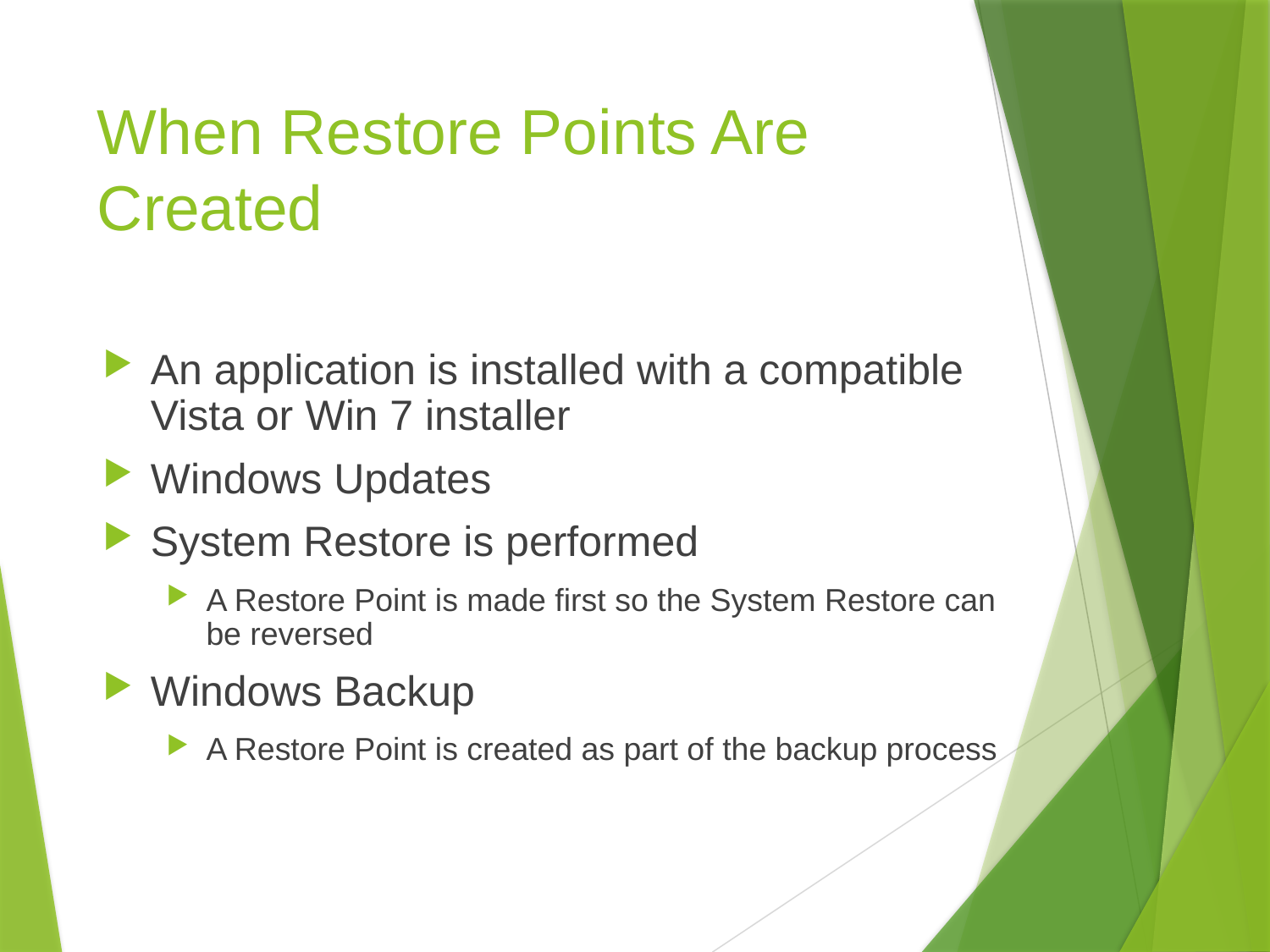

# When Restore Points Are Created
An application is installed with a compatible Vista or Win 7 installer
Windows Updates
System Restore is performed
A Restore Point is made first so the System Restore can be reversed
Windows Backup
A Restore Point is created as part of the backup process